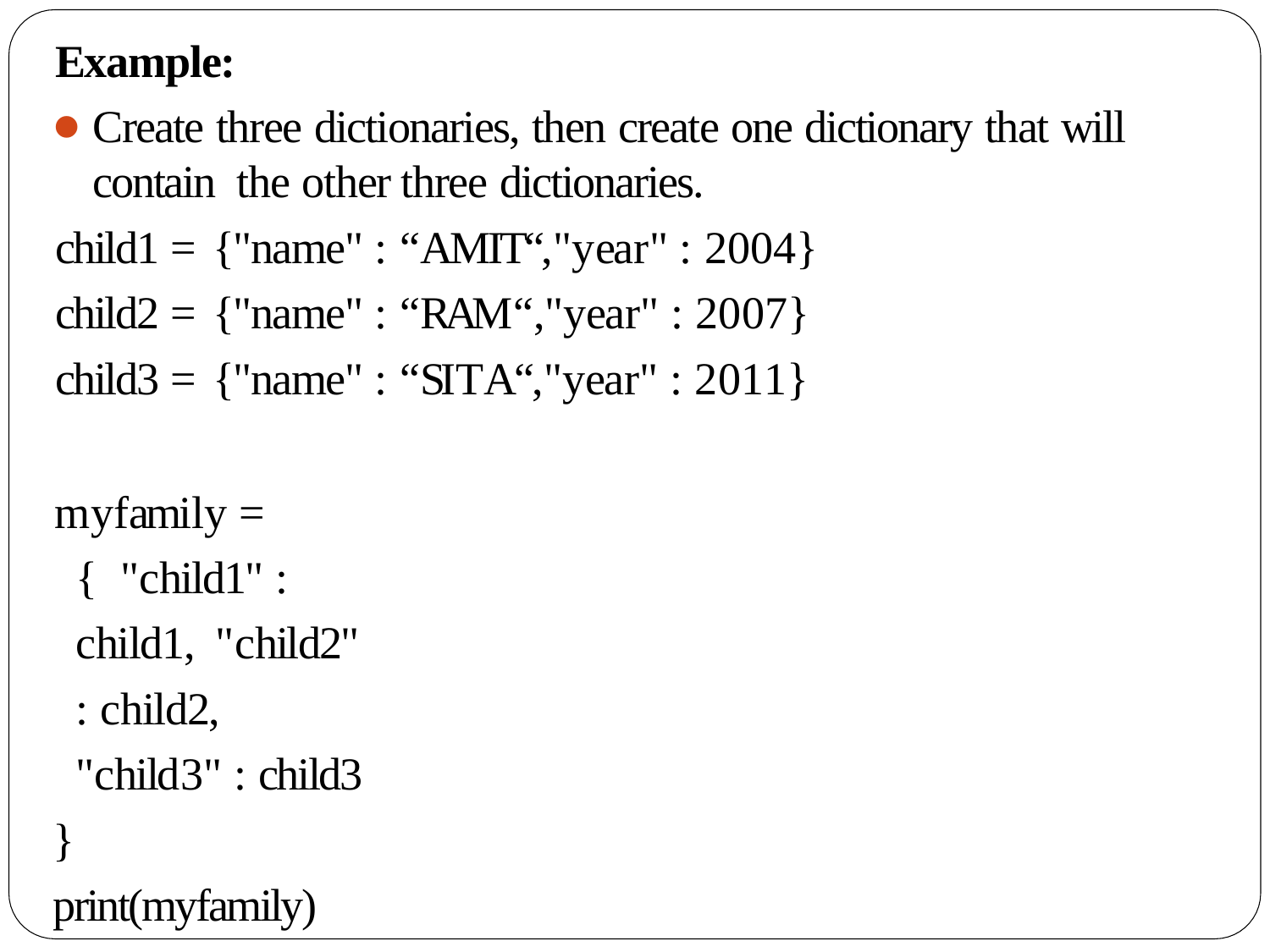

Example:
Create three dictionaries, then create one dictionary that will contain  the other three dictionaries.
child1 = {"name" : “AMIT“,"year" : 2004}
child2 = {"name" : “RAM“,"year" : 2007}
child3 = {"name" : “SITA“,"year" : 2011}

myfamily = {  "child1" : child1,  "child2" : child2,  "child3" : child3
}
print(myfamily)